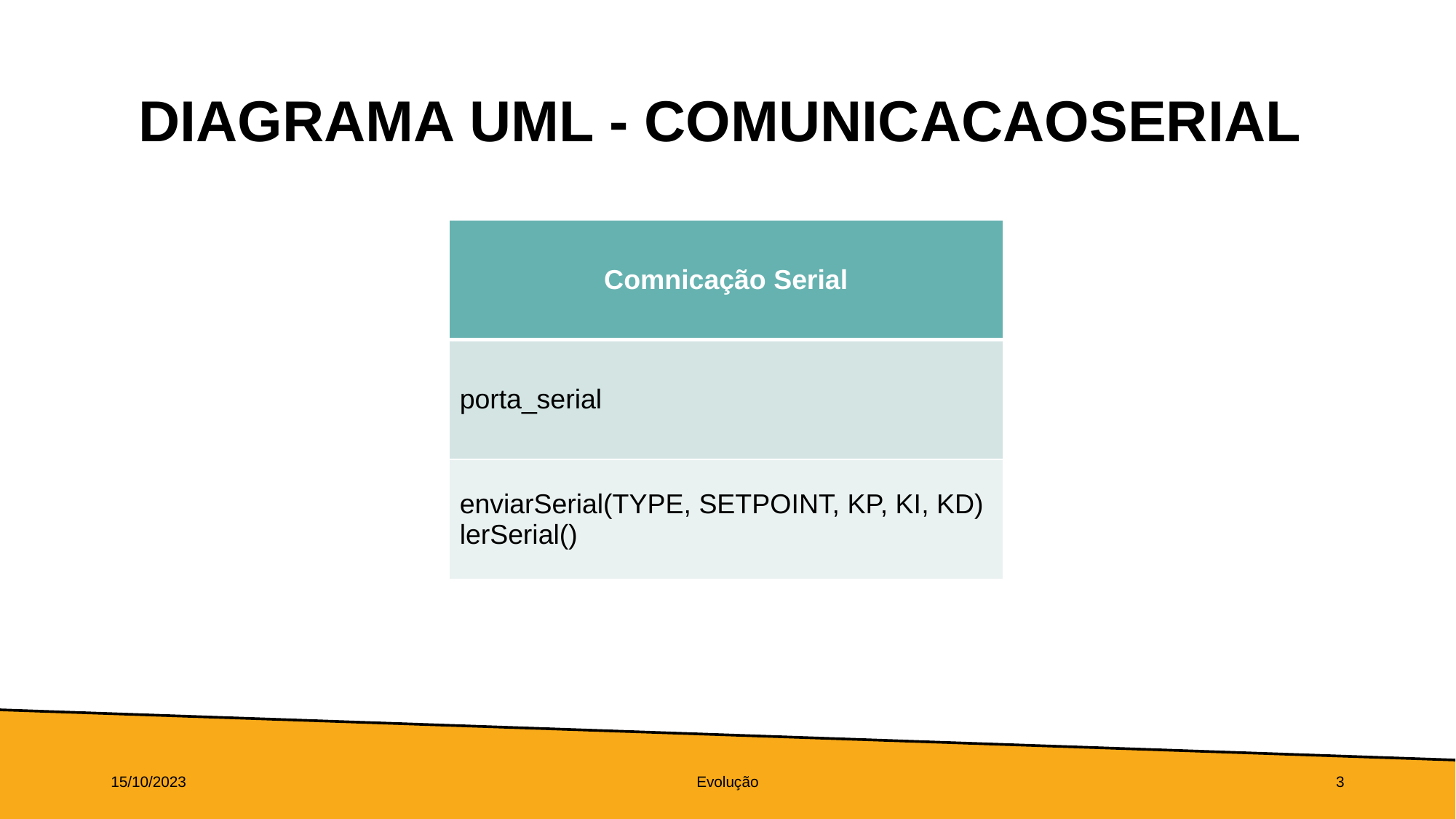

# Diagrama UML - ComunicacaoSerial
| Comnicação Serial |
| --- |
| porta\_serial |
| enviarSerial(TYPE, SETPOINT, KP, KI, KD) lerSerial() |
15/10/2023
Evolução
3